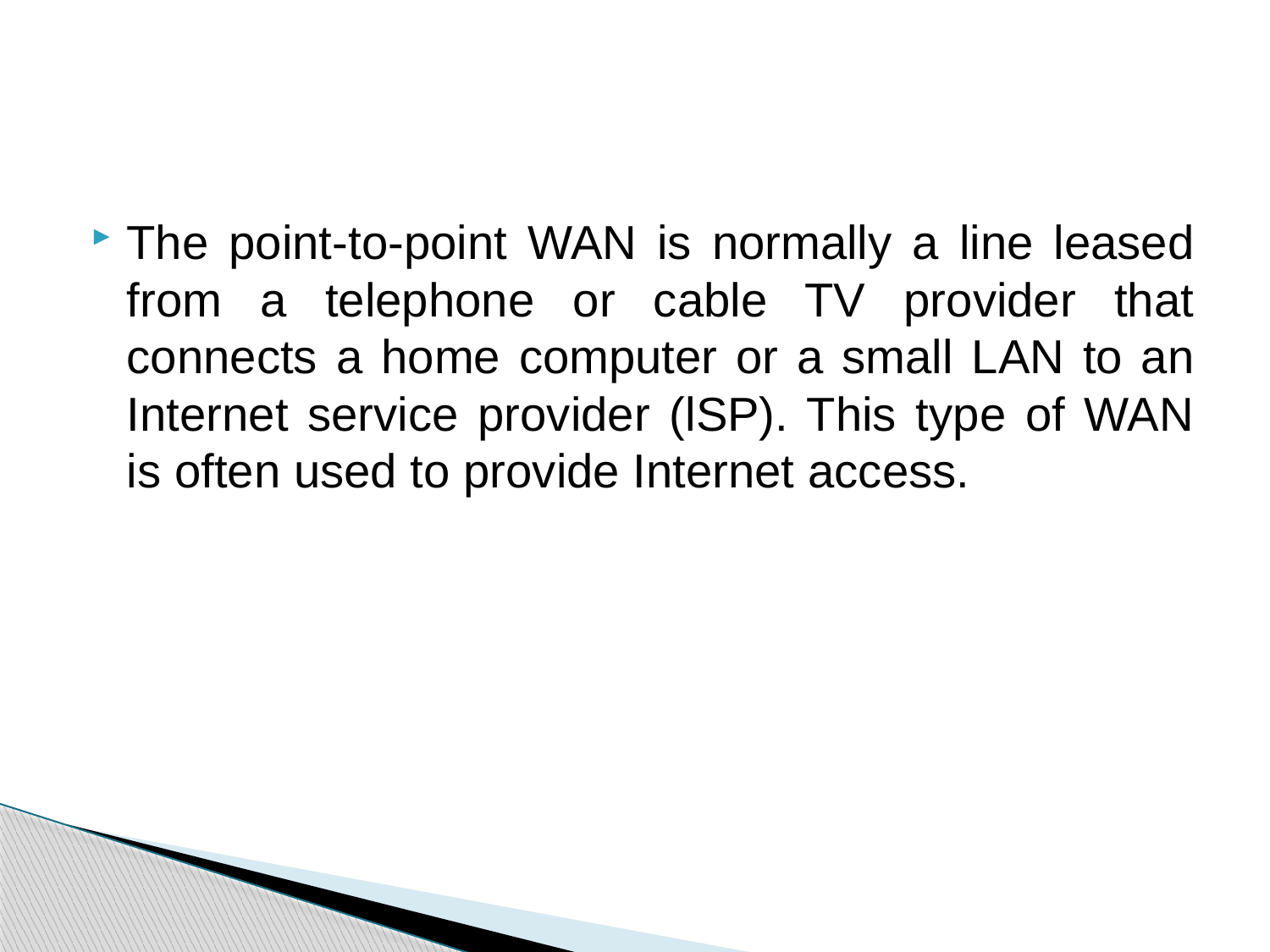

#
The point-to-point WAN is normally a line leased from a telephone or cable TV provider that connects a home computer or a small LAN to an Internet service provider (lSP). This type of WAN is often used to provide Internet access.